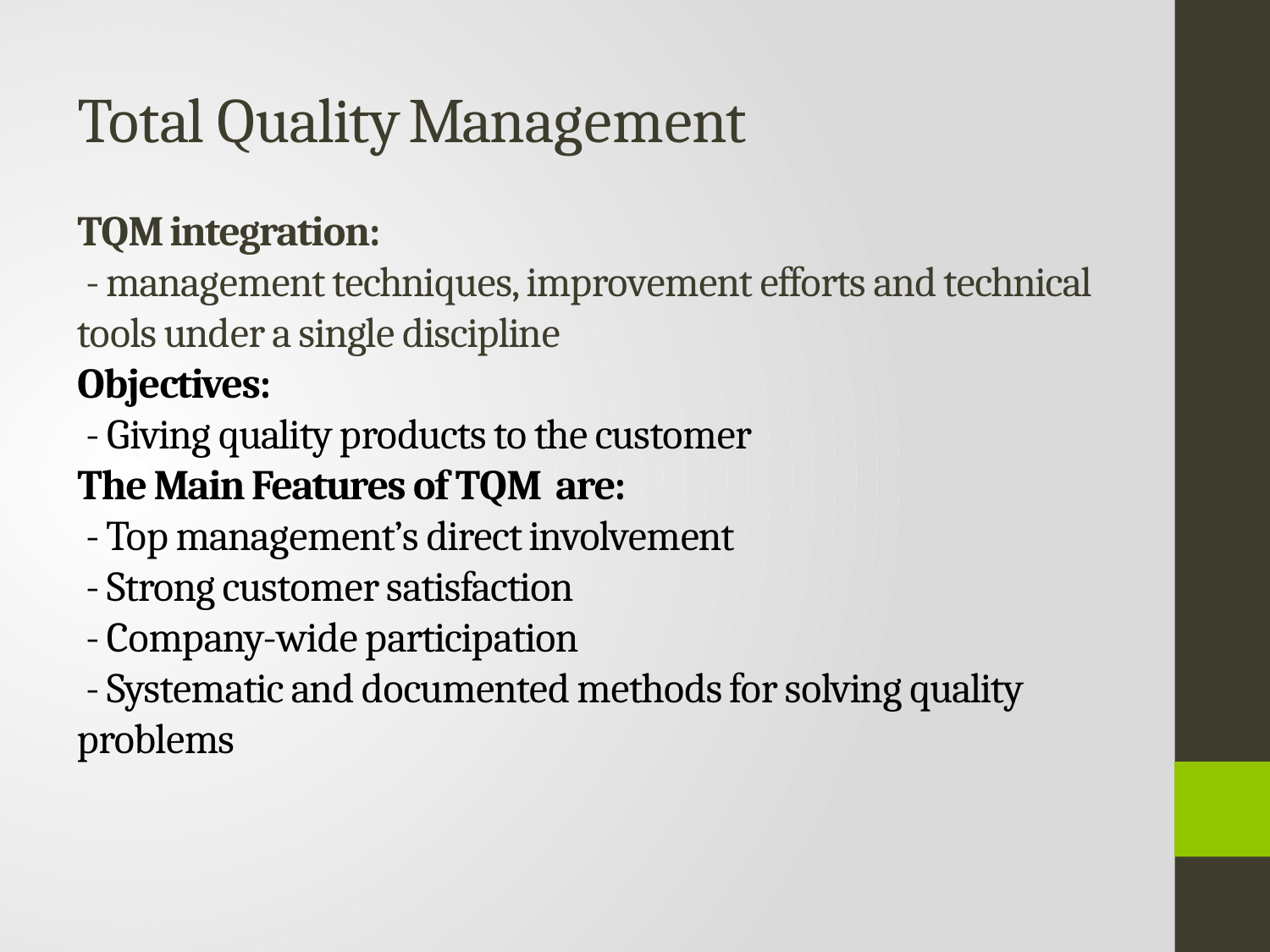

# Total Quality Management
TQM integration:
 - management techniques, improvement efforts and technical tools under a single discipline
Objectives:
 - Giving quality products to the customer
The Main Features of TQM  are:
 - Top management’s direct involvement
 - Strong customer satisfaction
 - Company-wide participation
 - Systematic and documented methods for solving quality problems